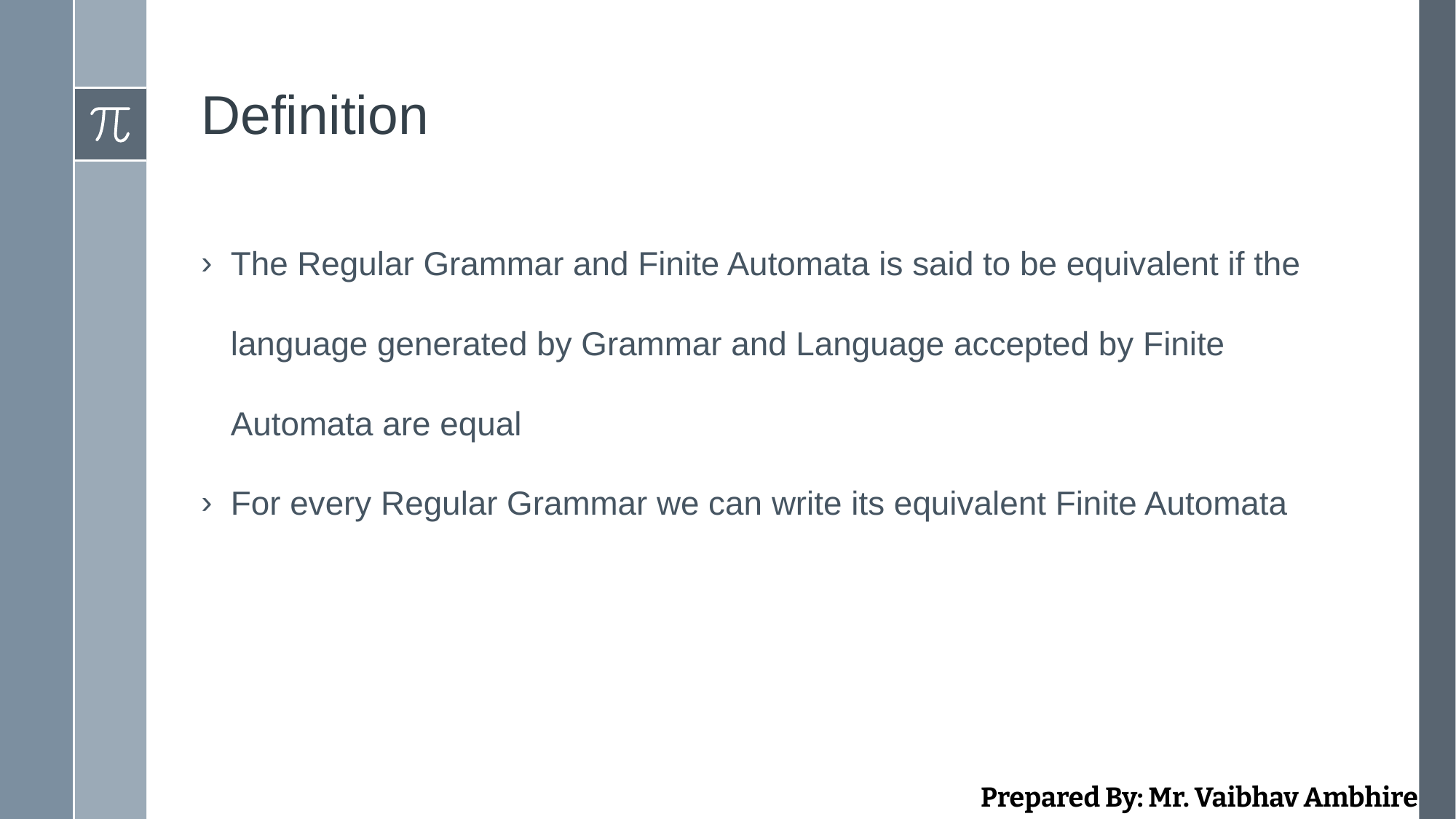

# Definition
The Regular Grammar and Finite Automata is said to be equivalent if the language generated by Grammar and Language accepted by Finite Automata are equal
For every Regular Grammar we can write its equivalent Finite Automata